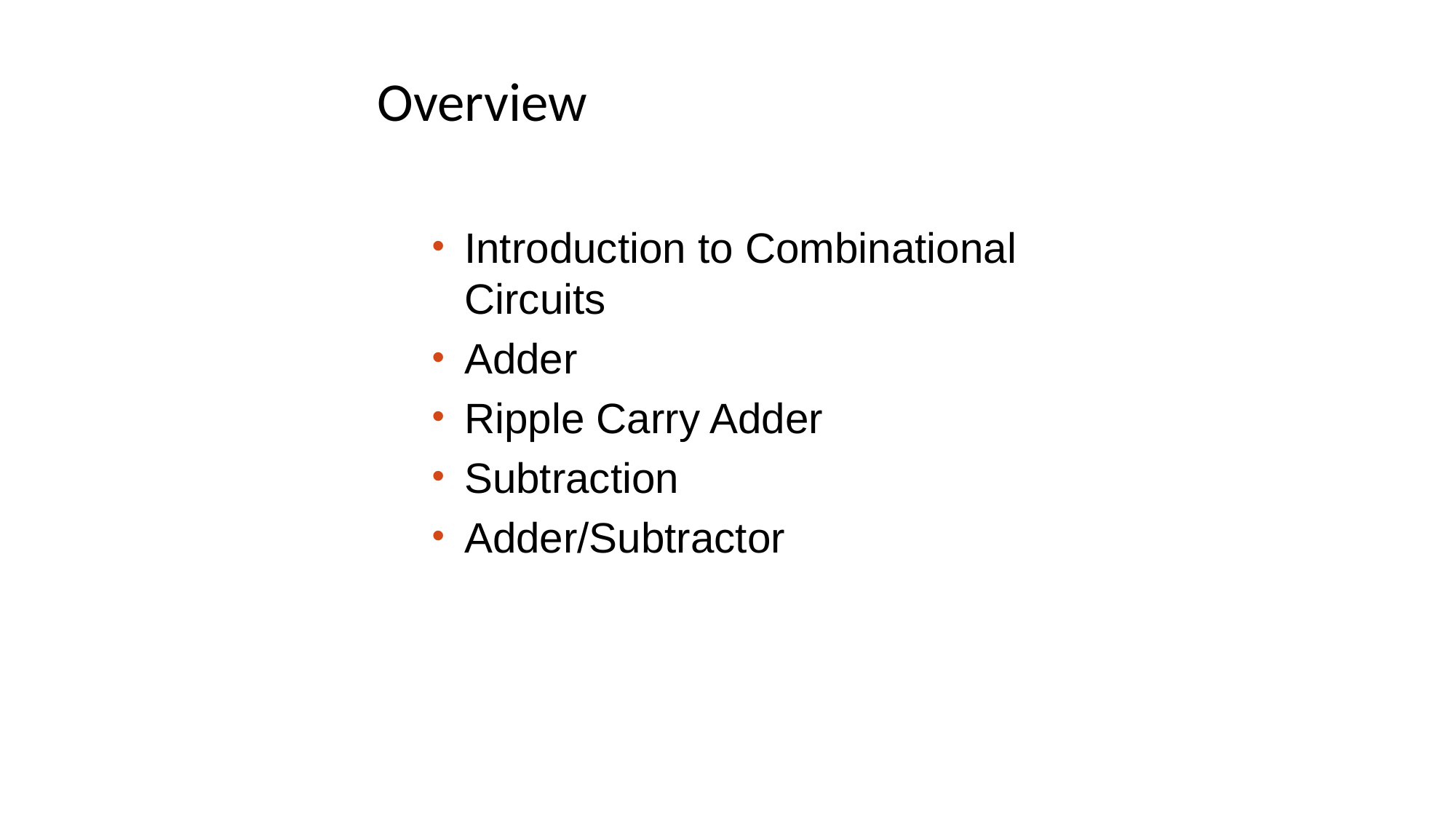

Overview

Introduction to Combinational Circuits
Adder
Ripple Carry Adder
Subtraction
Adder/Subtractor